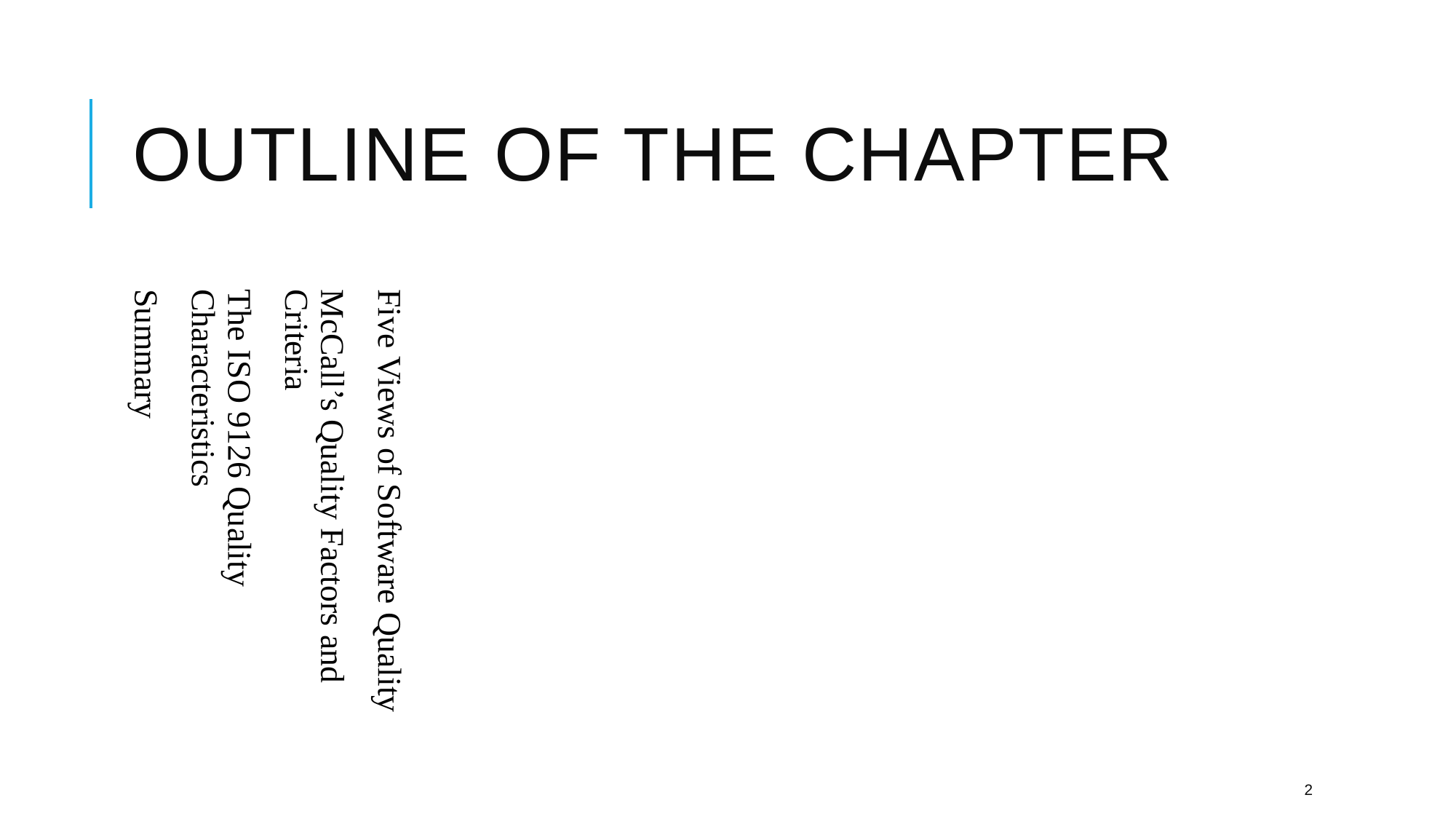

Outline of the Chapter
Five Views of Software Quality
McCall’s Quality Factors and Criteria
The ISO 9126 Quality Characteristics
Summary
2